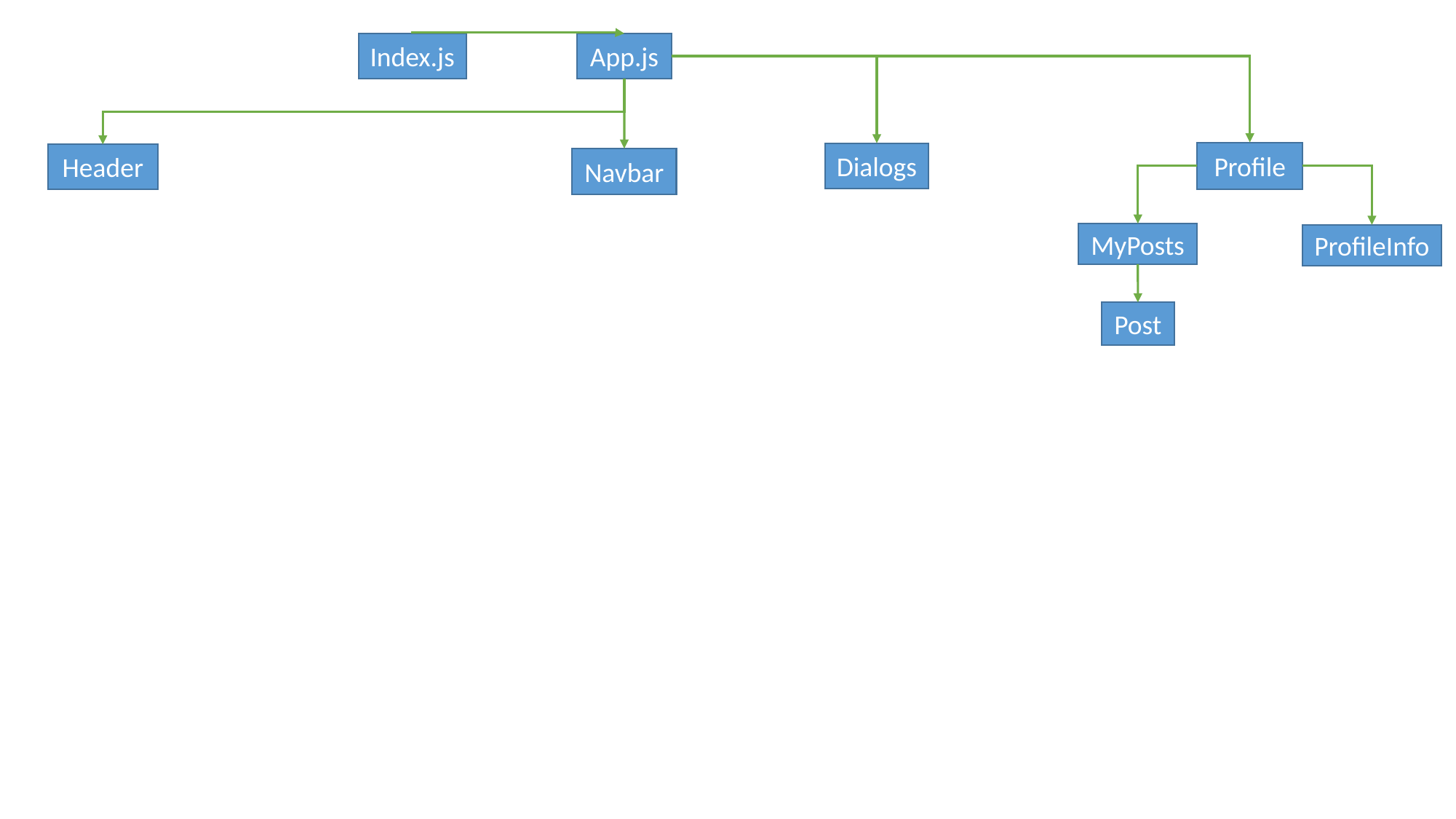

Index.js
App.js
Profile
Dialogs
Header
Navbar
MyPosts
ProfileInfo
Post